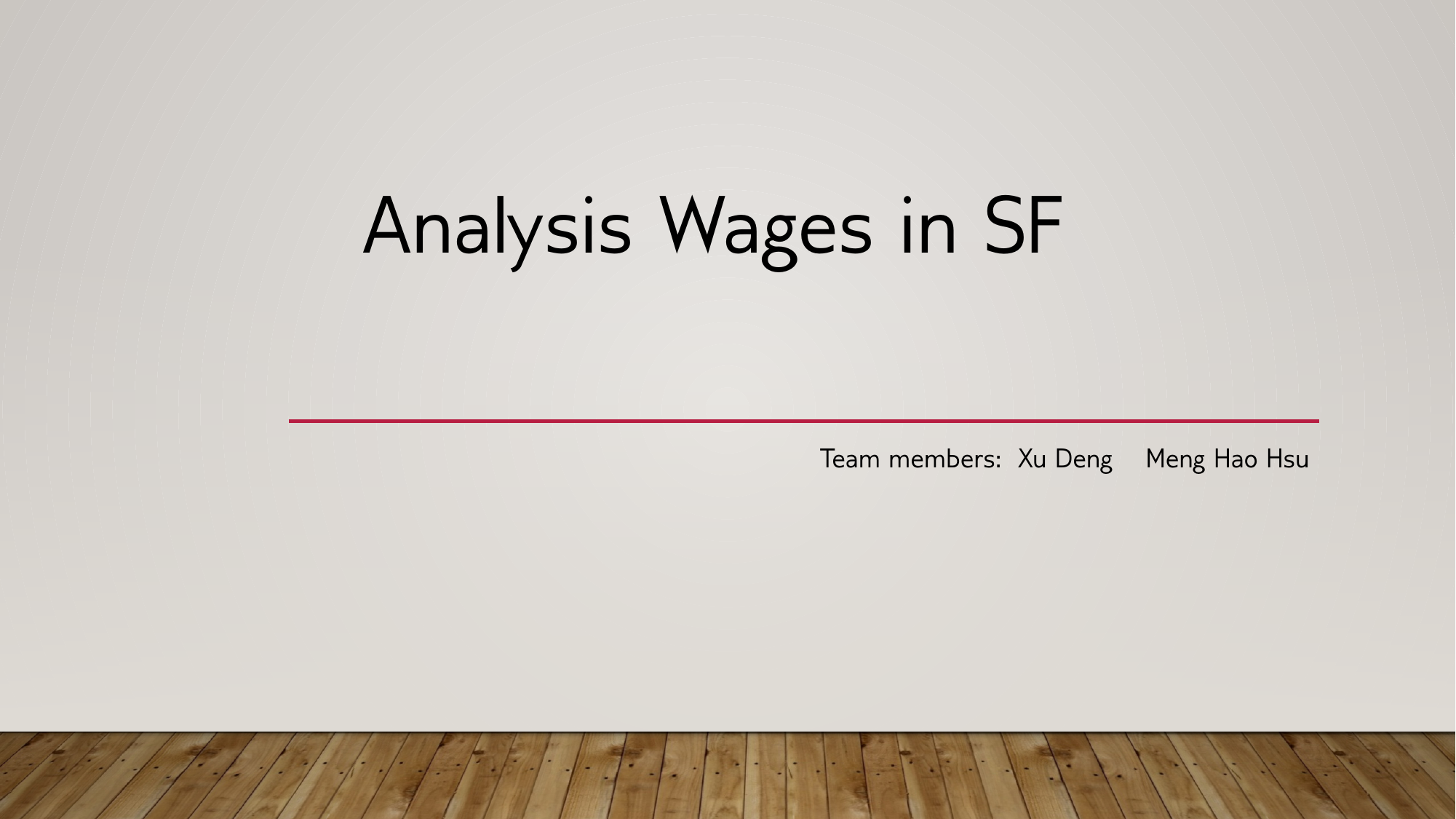

# Analysis Wages in SF
Team members:  Xu Deng    Meng Hao Hsu